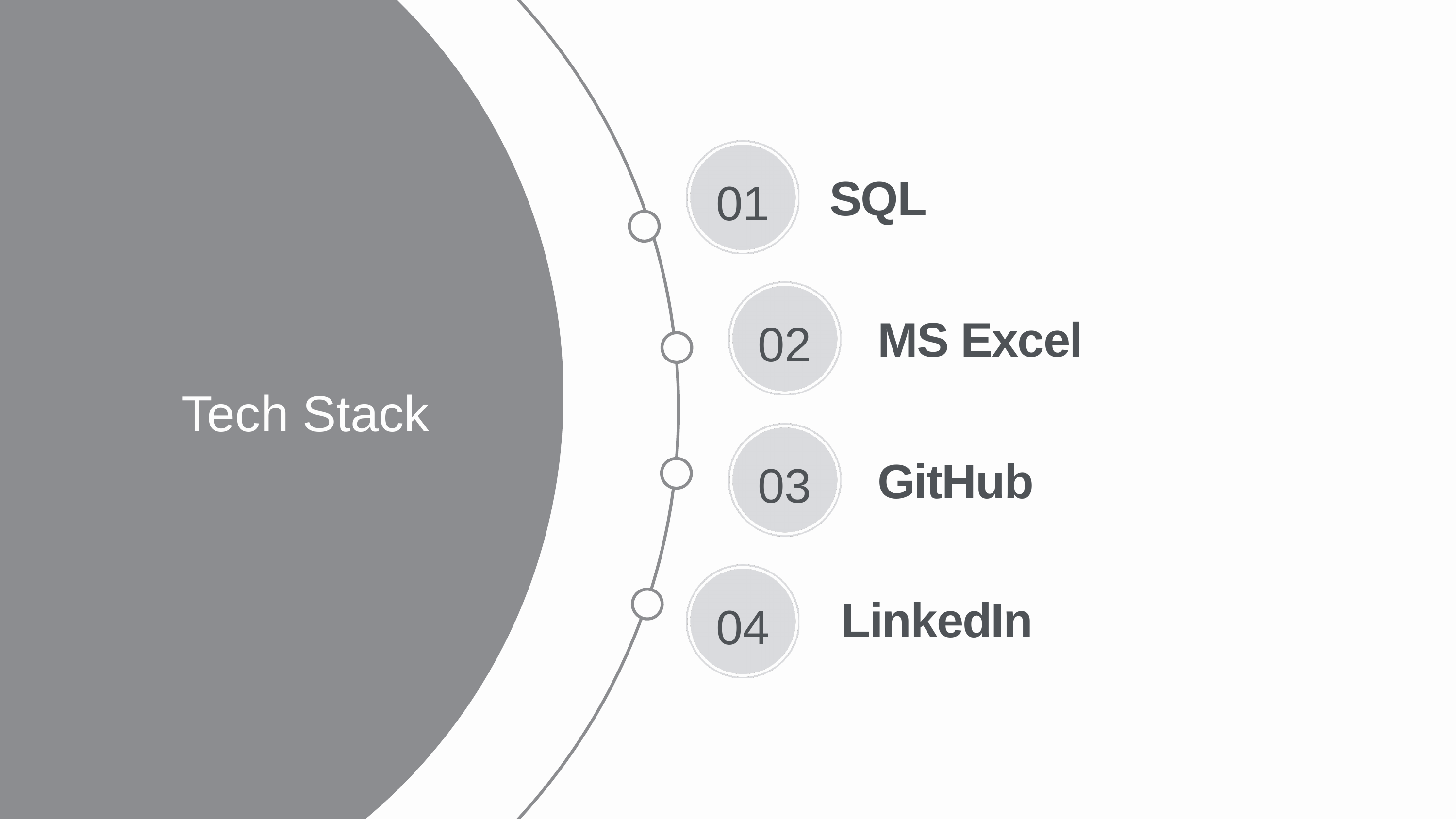

SQL
01

MS Excel
02

Tech Stack

GitHub
03

LinkedIn
04